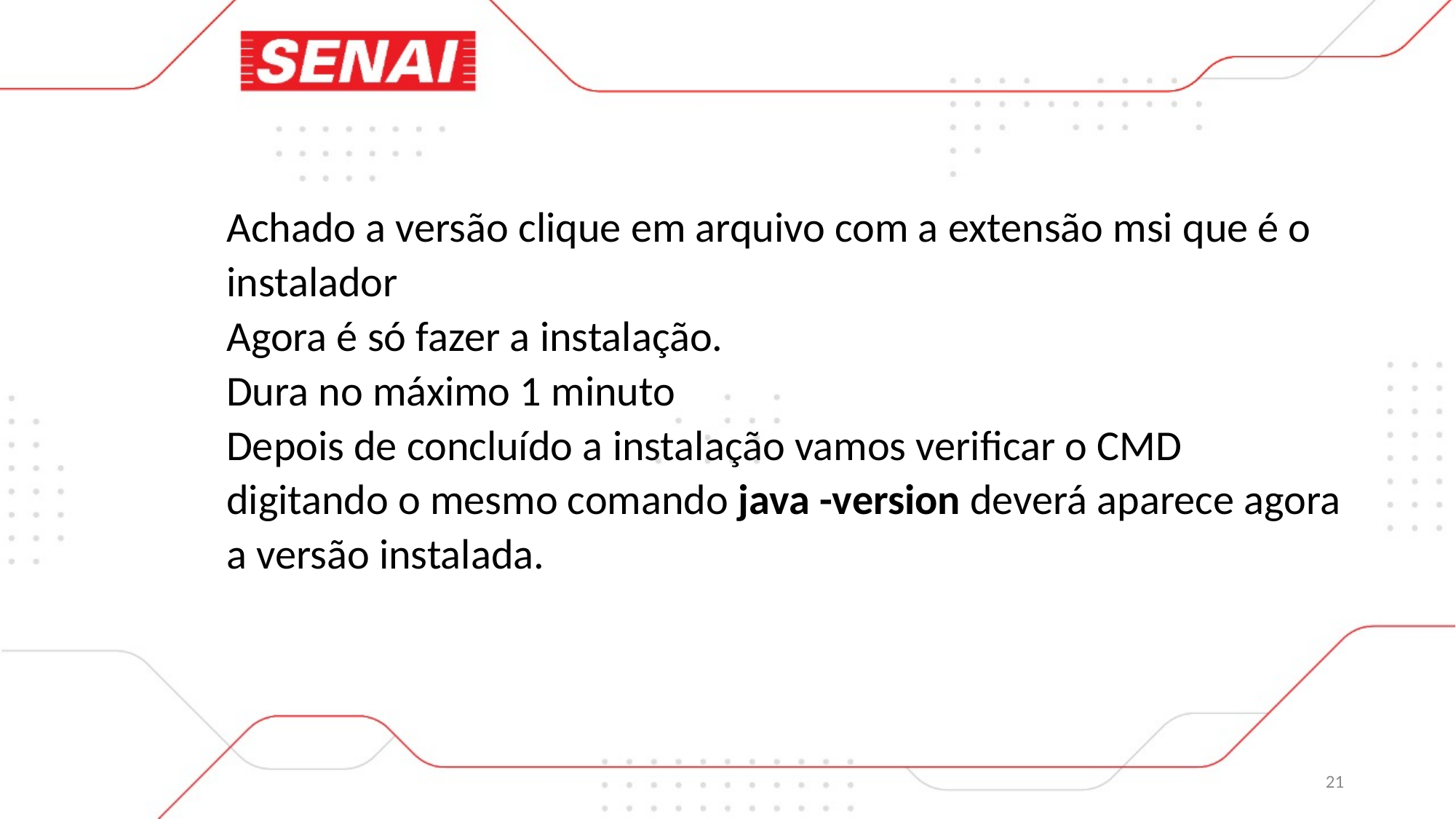

Achado a versão clique em arquivo com a extensão msi que é o instalador
Agora é só fazer a instalação.
Dura no máximo 1 minuto
Depois de concluído a instalação vamos verificar o CMD digitando o mesmo comando java -version deverá aparece agora a versão instalada.
21